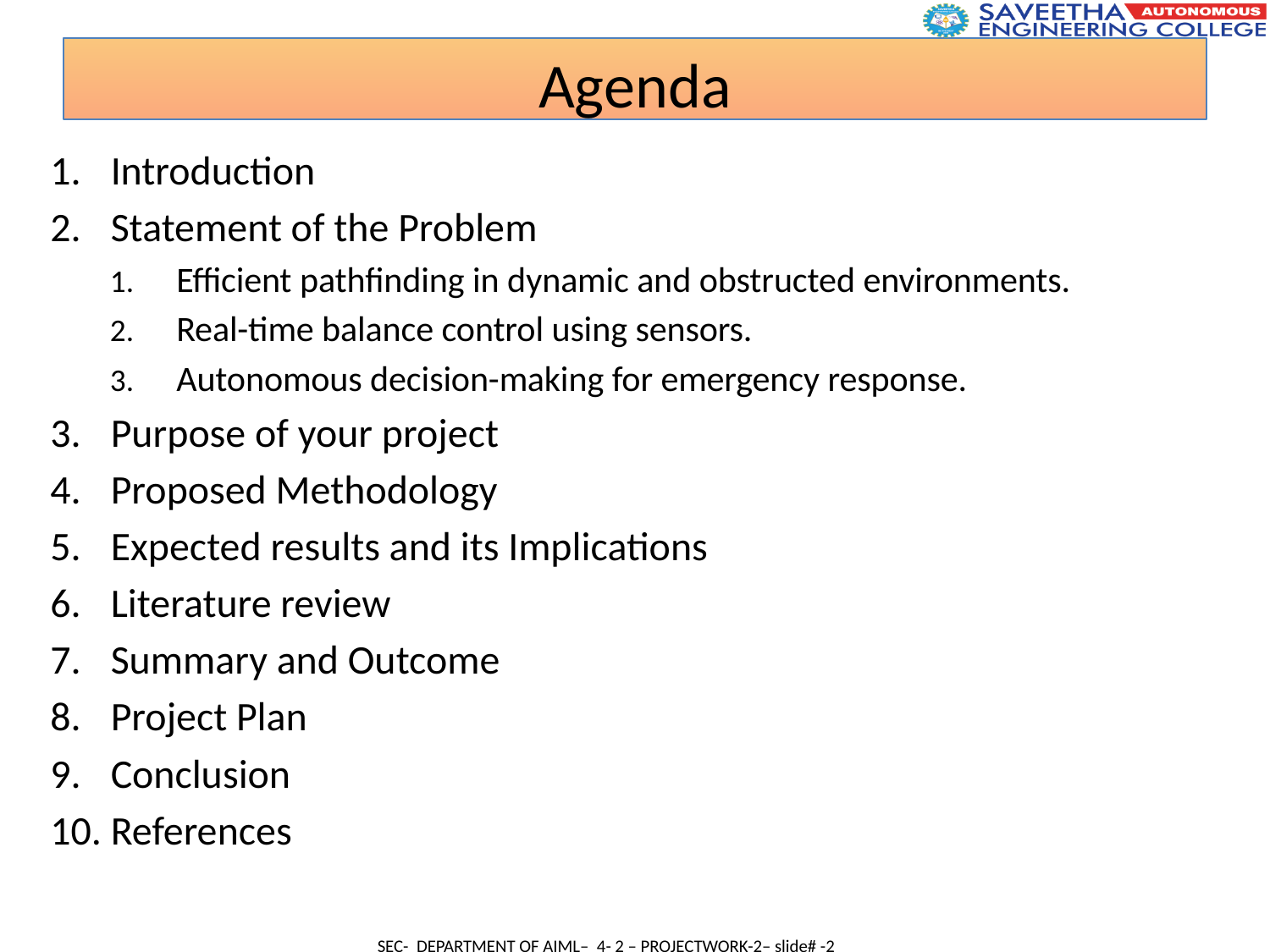

Agenda
Introduction
Statement of the Problem
Efficient pathfinding in dynamic and obstructed environments.
Real-time balance control using sensors.
Autonomous decision-making for emergency response.
Purpose of your project
Proposed Methodology
Expected results and its Implications
Literature review
Summary and Outcome
Project Plan
Conclusion
References